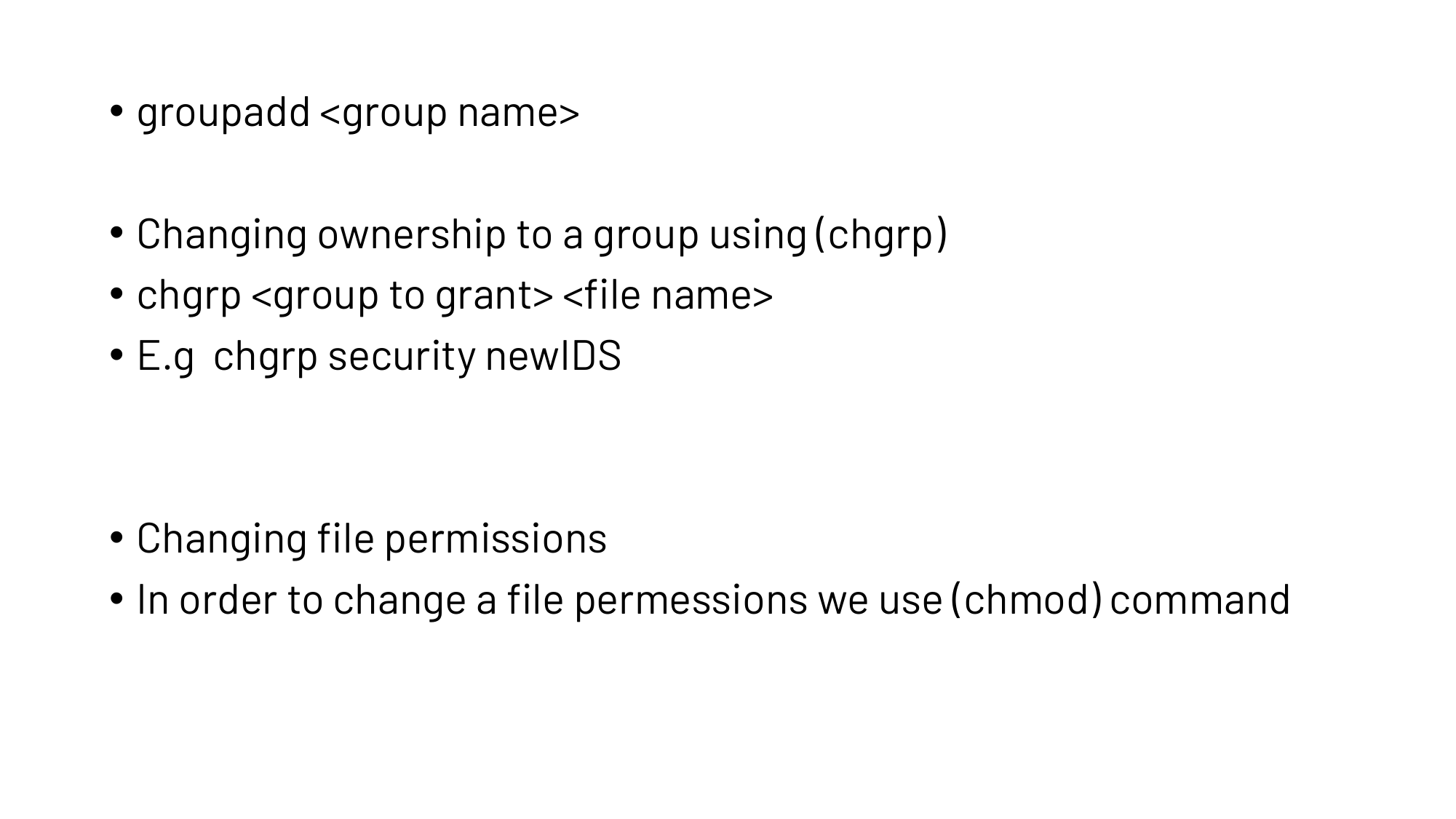

groupadd <group name>

Changing ownership to a group using (chgrp)
chgrp <group to grant> <file name>
E.g  chgrp security newIDS

Changing file permissions
In order to change a file permessions we use (chmod) command